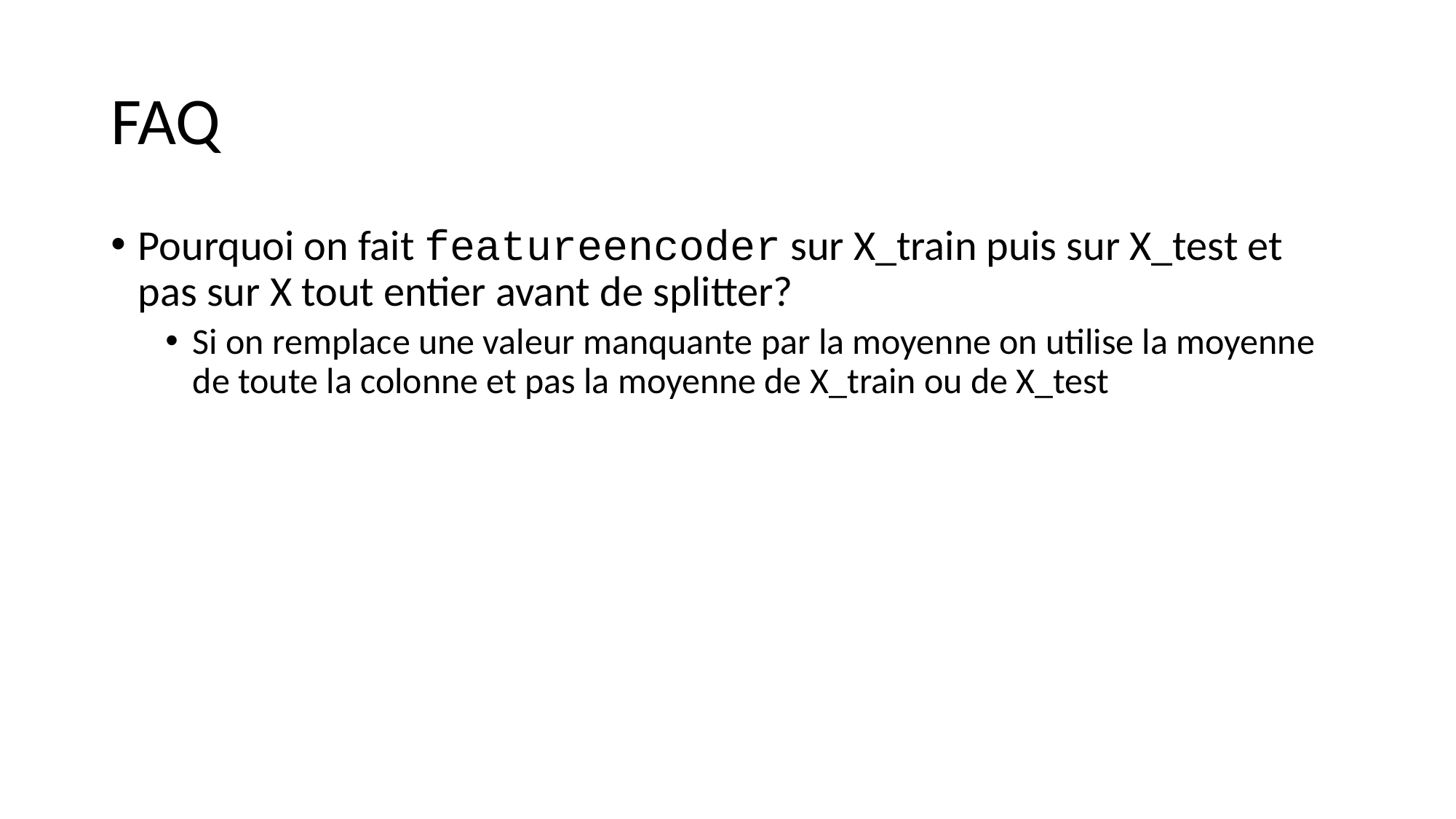

# FAQ
Pourquoi on fait featureencoder sur X_train puis sur X_test et pas sur X tout entier avant de splitter?
Si on remplace une valeur manquante par la moyenne on utilise la moyenne de toute la colonne et pas la moyenne de X_train ou de X_test